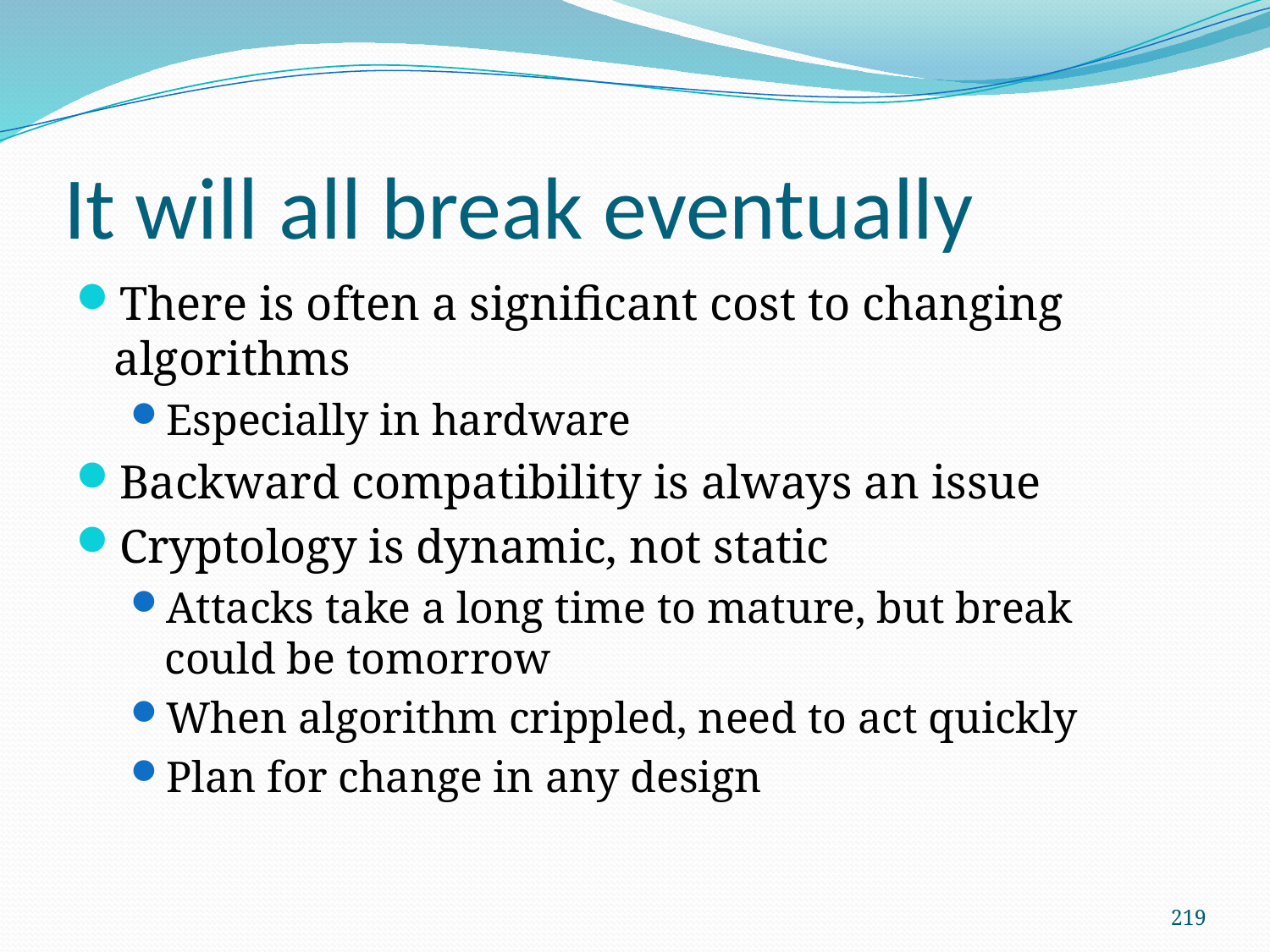

# It will all break eventually
There is often a significant cost to changing algorithms
Especially in hardware
Backward compatibility is always an issue
Cryptology is dynamic, not static
Attacks take a long time to mature, but break could be tomorrow
When algorithm crippled, need to act quickly
Plan for change in any design

219